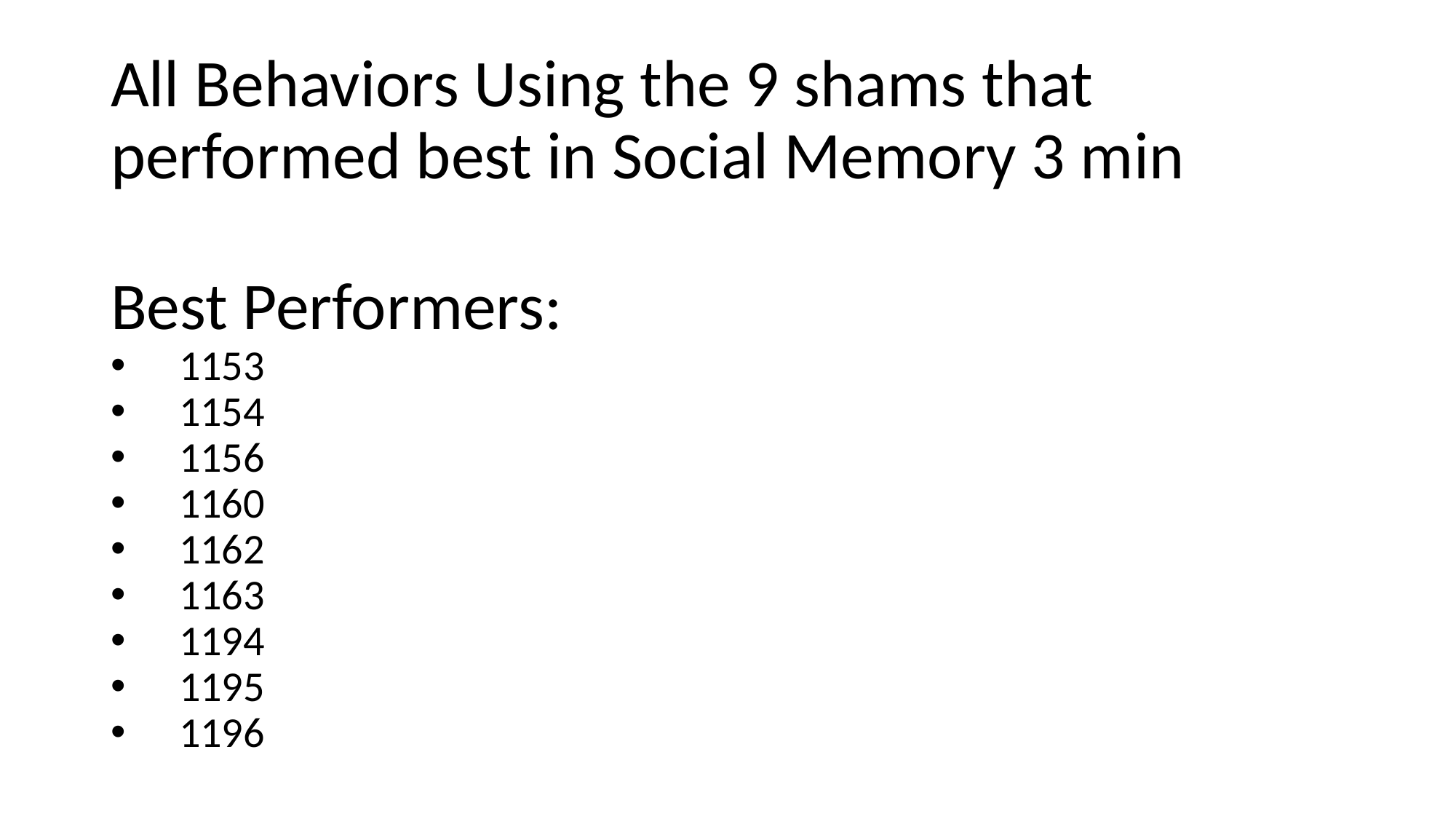

All Behaviors Using the 9 shams that performed best in Social Memory 3 min
Best Performers:
1153
1154
1156
1160
1162
1163
1194
1195
1196